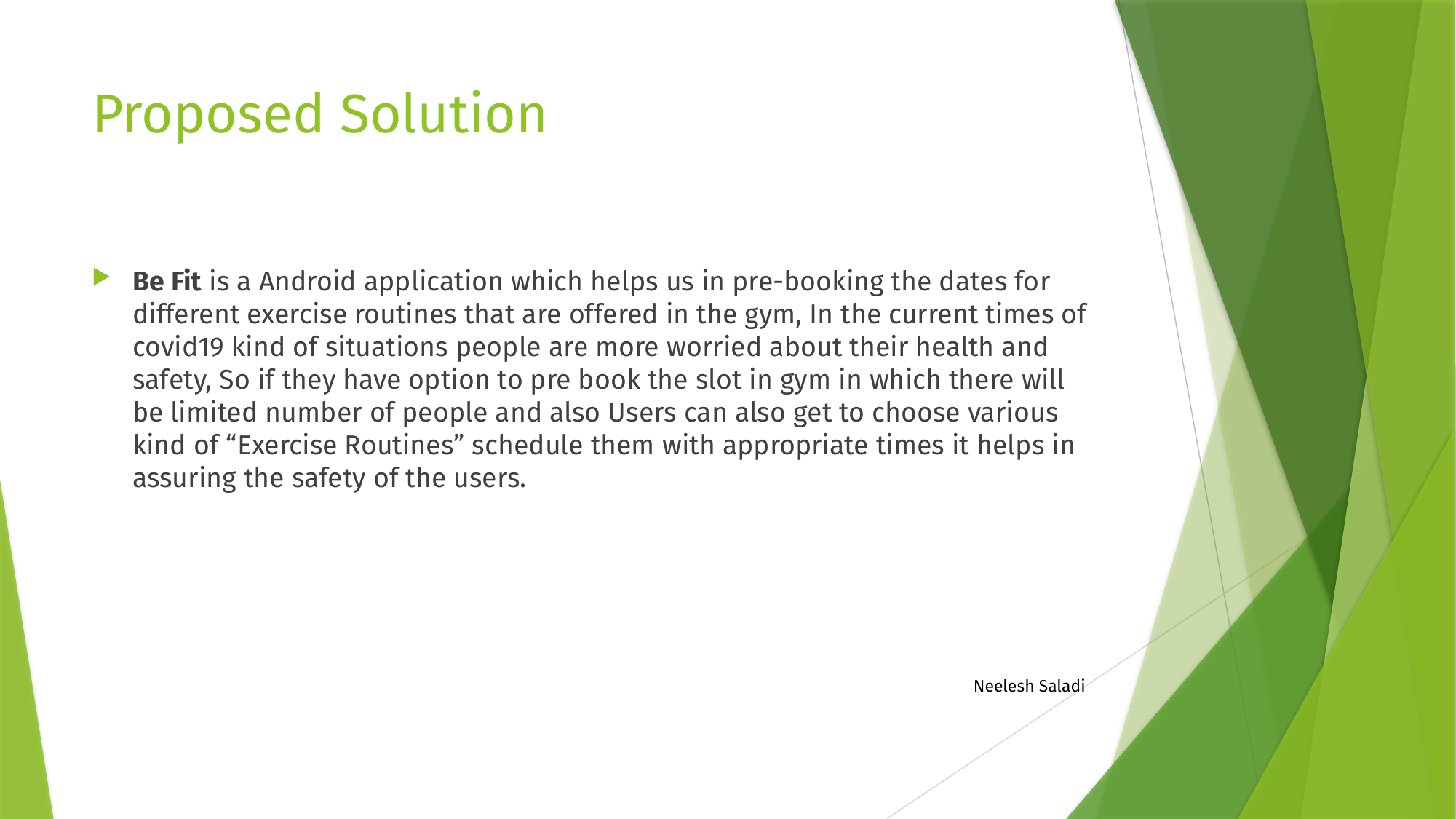

# Proposed Solution
Be Fit is a Android application which helps us in pre-booking the dates for different exercise routines that are offered in the gym, In the current times of covid19 kind of situations people are more worried about their health and safety, So if they have option to pre book the slot in gym in which there will be limited number of people and also Users can also get to choose various kind of “Exercise Routines” schedule them with appropriate times it helps in assuring the safety of the users.

Neelesh Saladi